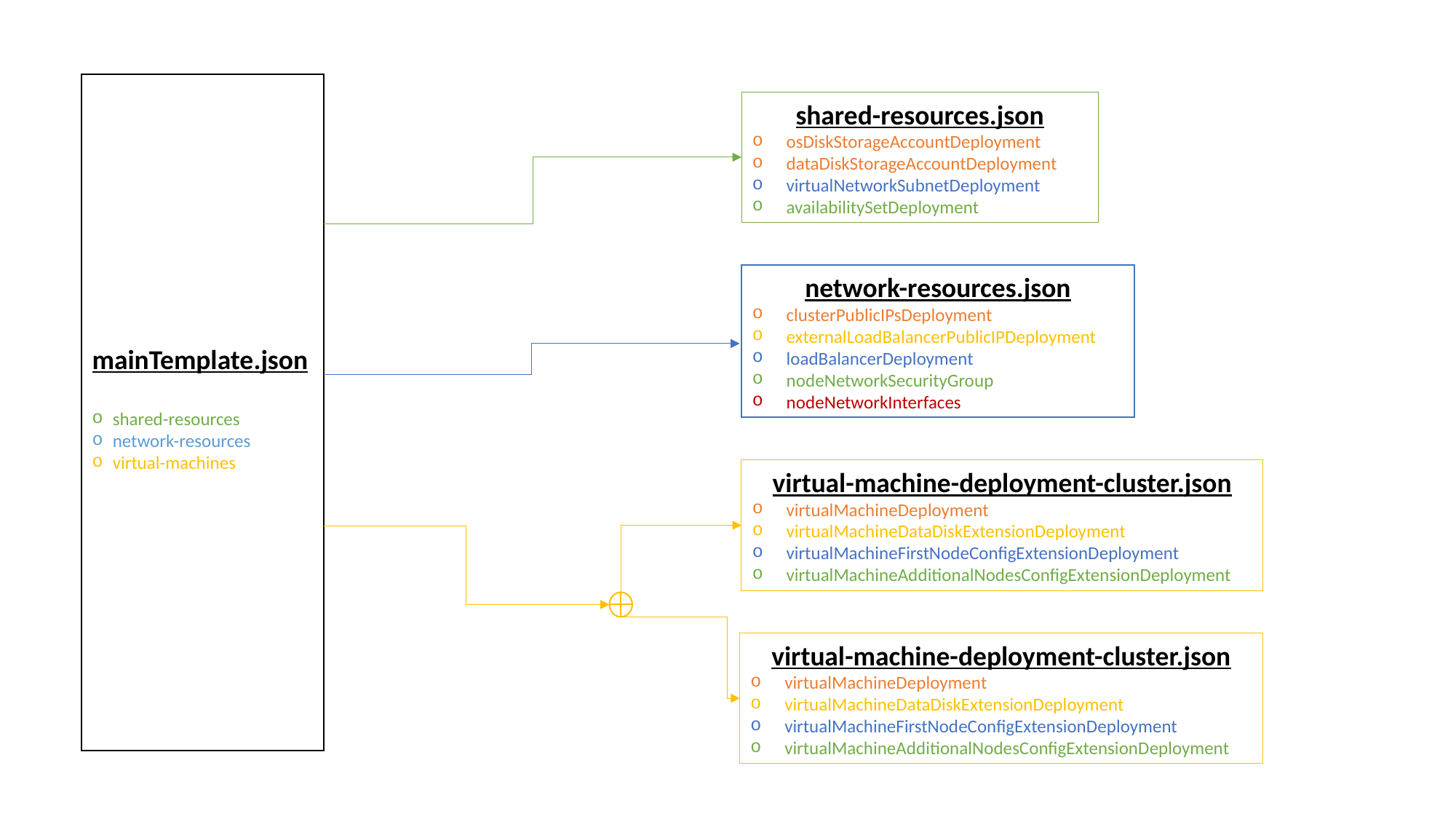

mainTemplate.json

shared-resources
network-resources
virtual-machines

shared-resources.json
osDiskStorageAccountDeployment
dataDiskStorageAccountDeployment
virtualNetworkSubnetDeployment
availabilitySetDeployment
network-resources.json
clusterPublicIPsDeployment
externalLoadBalancerPublicIPDeployment
loadBalancerDeployment
nodeNetworkSecurityGroup
nodeNetworkInterfaces
virtual-machine-deployment-cluster.json
virtualMachineDeployment
virtualMachineDataDiskExtensionDeployment
virtualMachineFirstNodeConfigExtensionDeployment
virtualMachineAdditionalNodesConfigExtensionDeployment

virtual-machine-deployment-cluster.json
virtualMachineDeployment
virtualMachineDataDiskExtensionDeployment
virtualMachineFirstNodeConfigExtensionDeployment
virtualMachineAdditionalNodesConfigExtensionDeployment